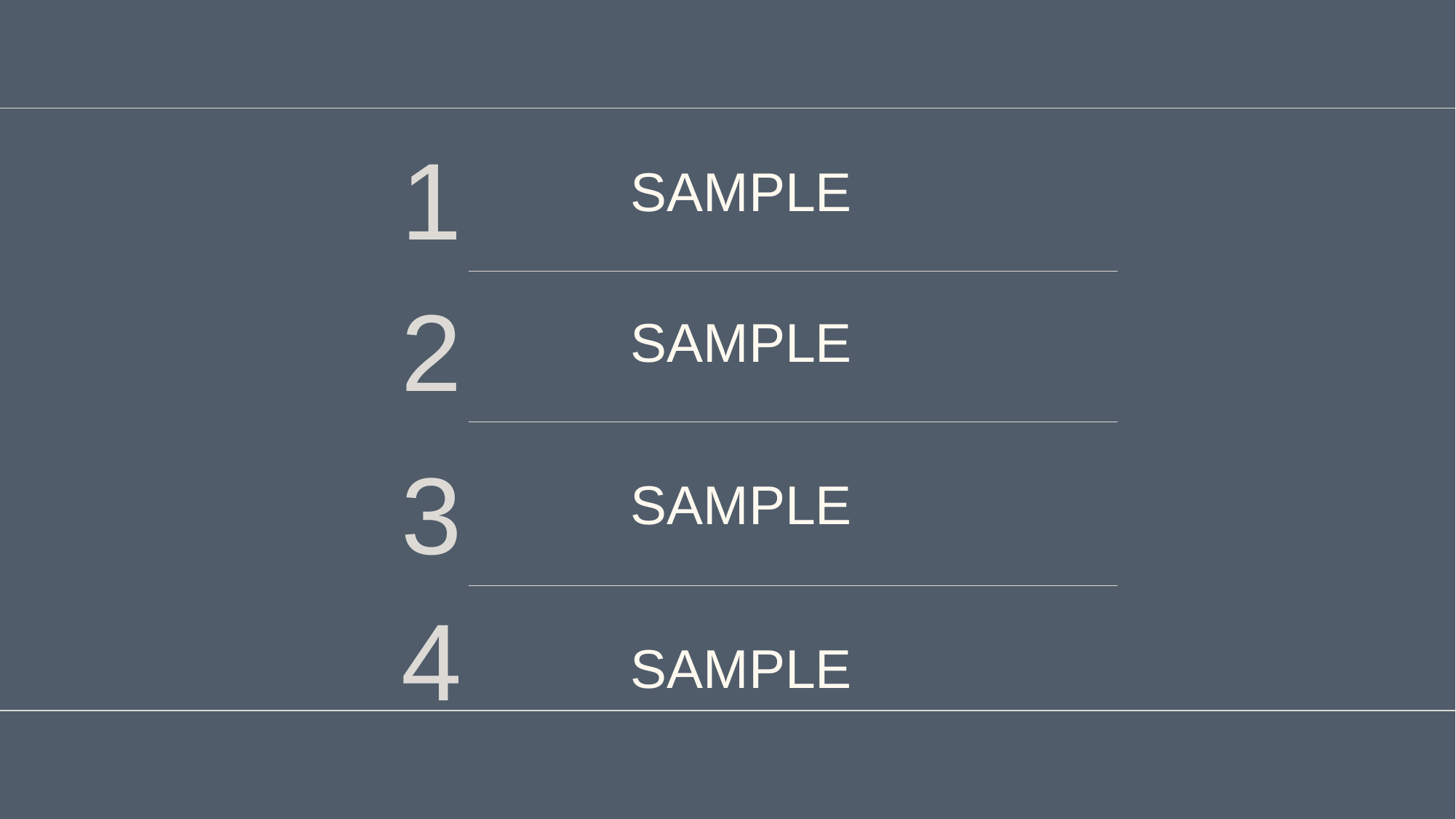

1
SAMPLE
2
SAMPLE
3
SAMPLE
4
SAMPLE